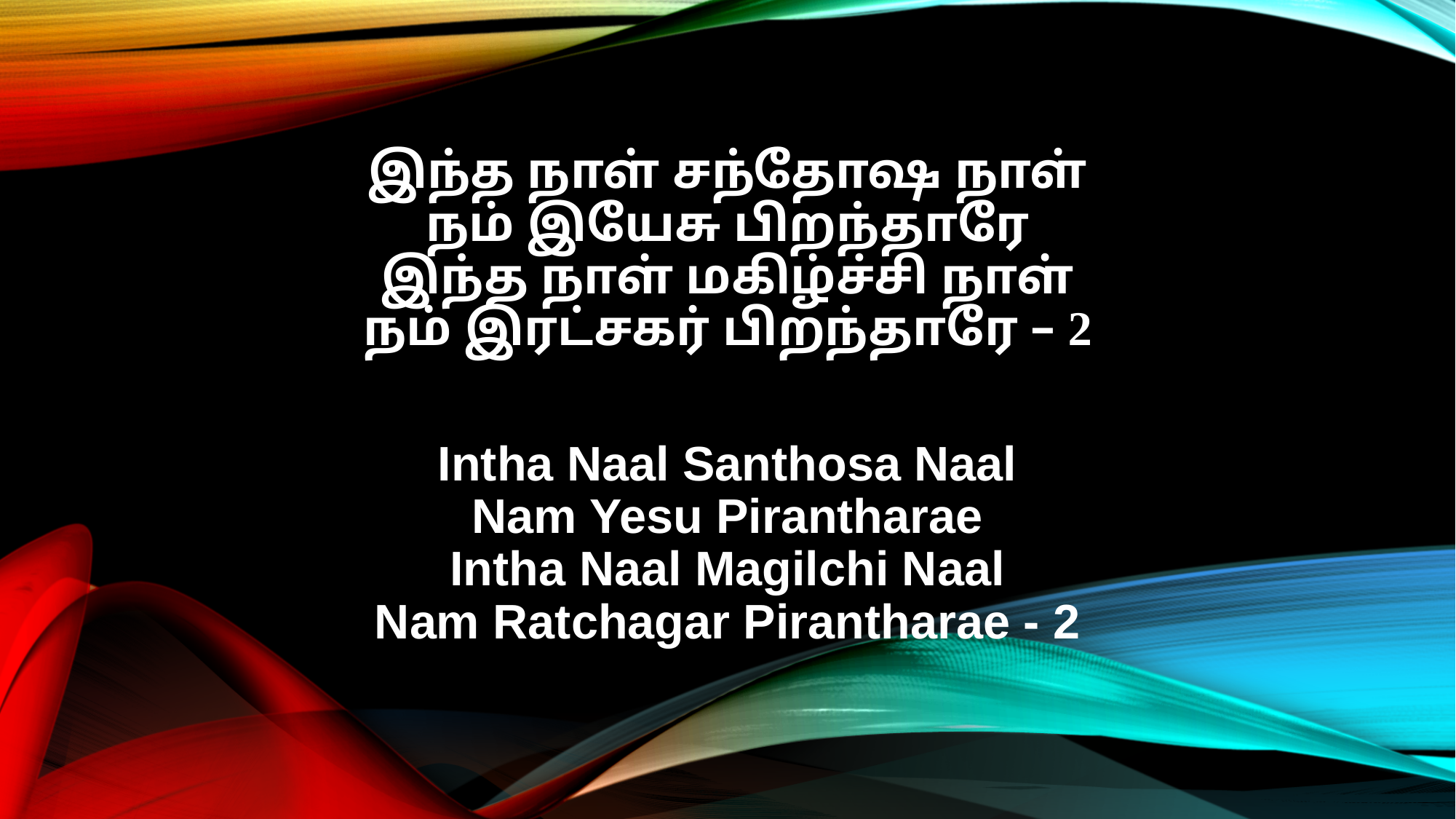

இந்த நாள் சந்தோஷ நாள்
நம் இயேசு பிறந்தாரே
இந்த நாள் மகிழ்ச்சி நாள்
நம் இரட்சகர் பிறந்தாரே – 2

Intha Naal Santhosa Naal
Nam Yesu Pirantharae
Intha Naal Magilchi Naal
Nam Ratchagar Pirantharae - 2